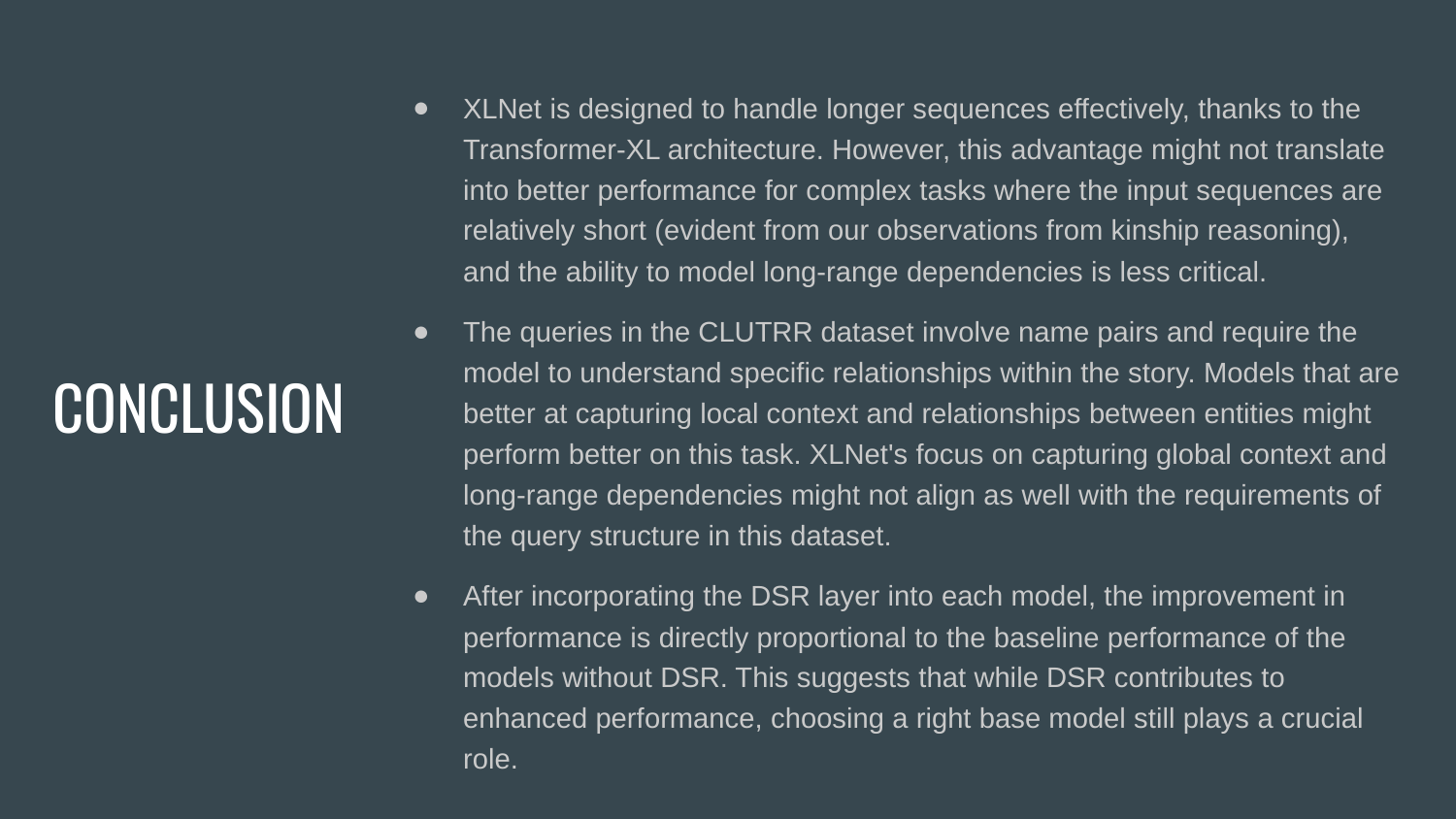

XLNet is designed to handle longer sequences effectively, thanks to the Transformer-XL architecture. However, this advantage might not translate into better performance for complex tasks where the input sequences are relatively short (evident from our observations from kinship reasoning), and the ability to model long-range dependencies is less critical.
The queries in the CLUTRR dataset involve name pairs and require the model to understand specific relationships within the story. Models that are better at capturing local context and relationships between entities might perform better on this task. XLNet's focus on capturing global context and long-range dependencies might not align as well with the requirements of the query structure in this dataset.
After incorporating the DSR layer into each model, the improvement in performance is directly proportional to the baseline performance of the models without DSR. This suggests that while DSR contributes to enhanced performance, choosing a right base model still plays a crucial role.
# CONCLUSION